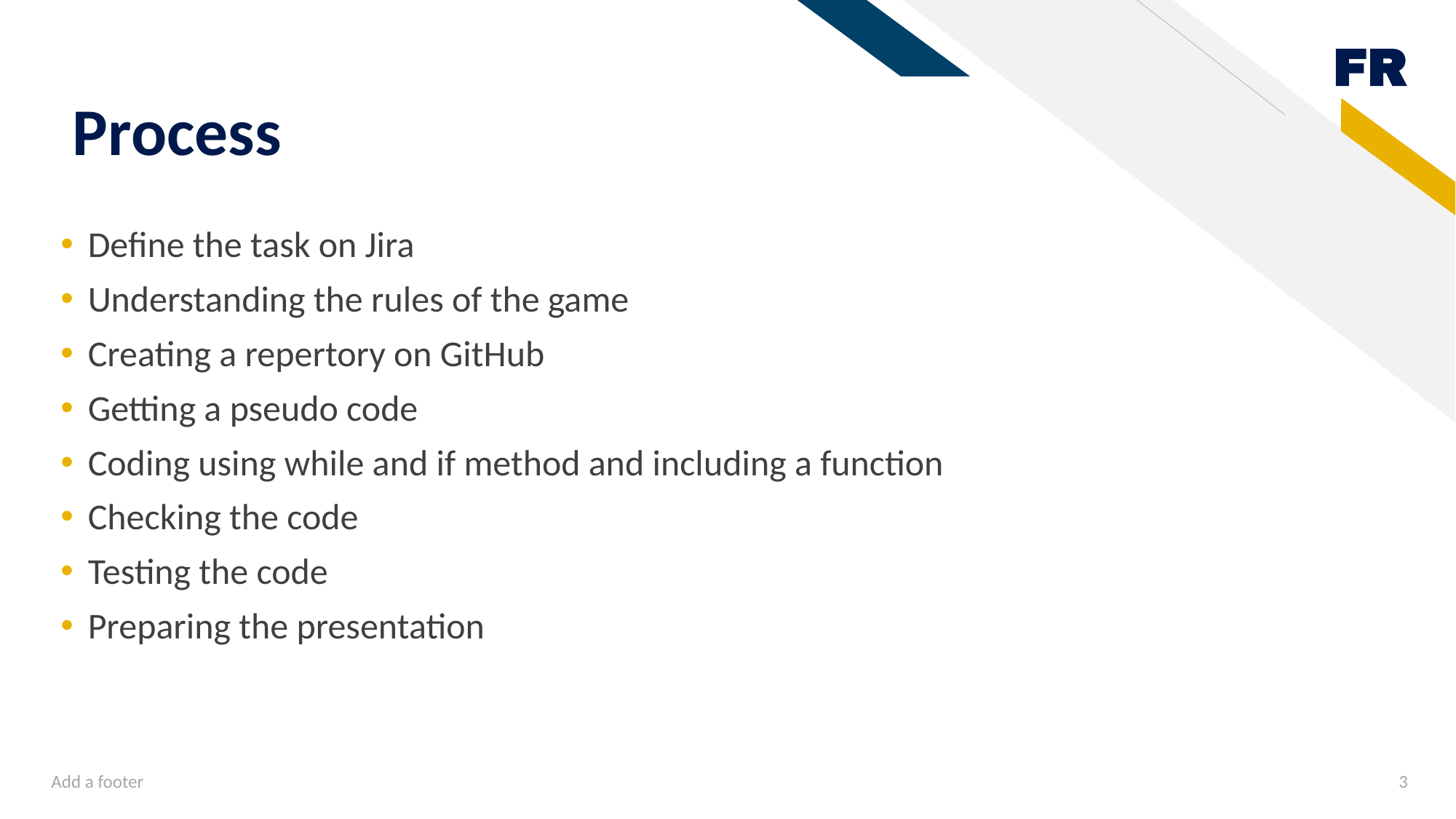

# Process
Define the task on Jira
Understanding the rules of the game
Creating a repertory on GitHub
Getting a pseudo code
Coding using while and if method and including a function
Checking the code
Testing the code
Preparing the presentation

Add a footer
3